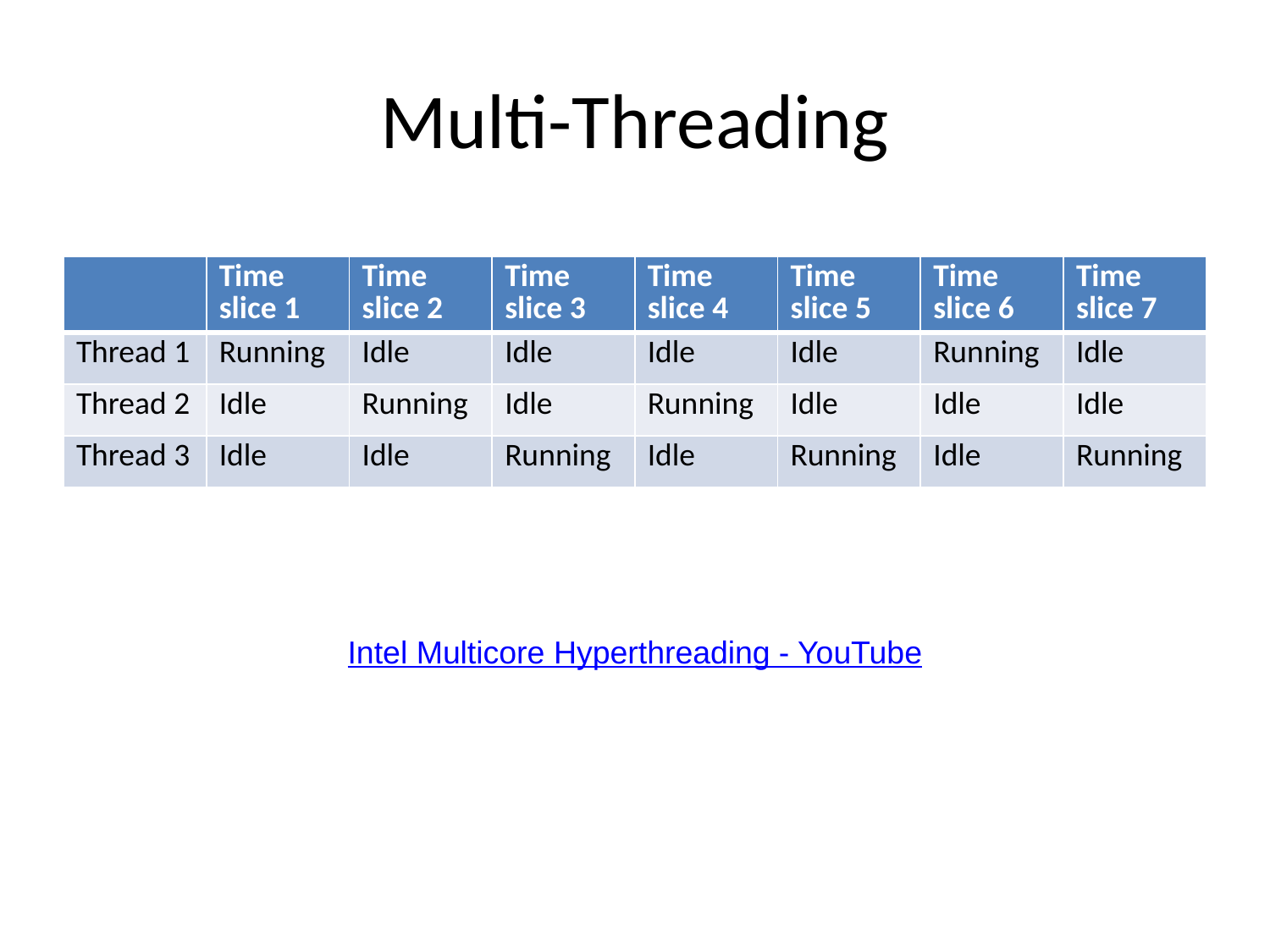

# Multi-Threading
|  | Time slice 1 | Time slice 2 | Time slice 3 | Time slice 4 | Time slice 5 | Time slice 6 | Time slice 7 |
| --- | --- | --- | --- | --- | --- | --- | --- |
| Thread 1 | Running | Idle | Idle | Idle | Idle | Running | Idle |
| Thread 2 | Idle | Running | Idle | Running | Idle | Idle | Idle |
| Thread 3 | Idle | Idle | Running | Idle | Running | Idle | Running |
Intel Multicore Hyperthreading - YouTube